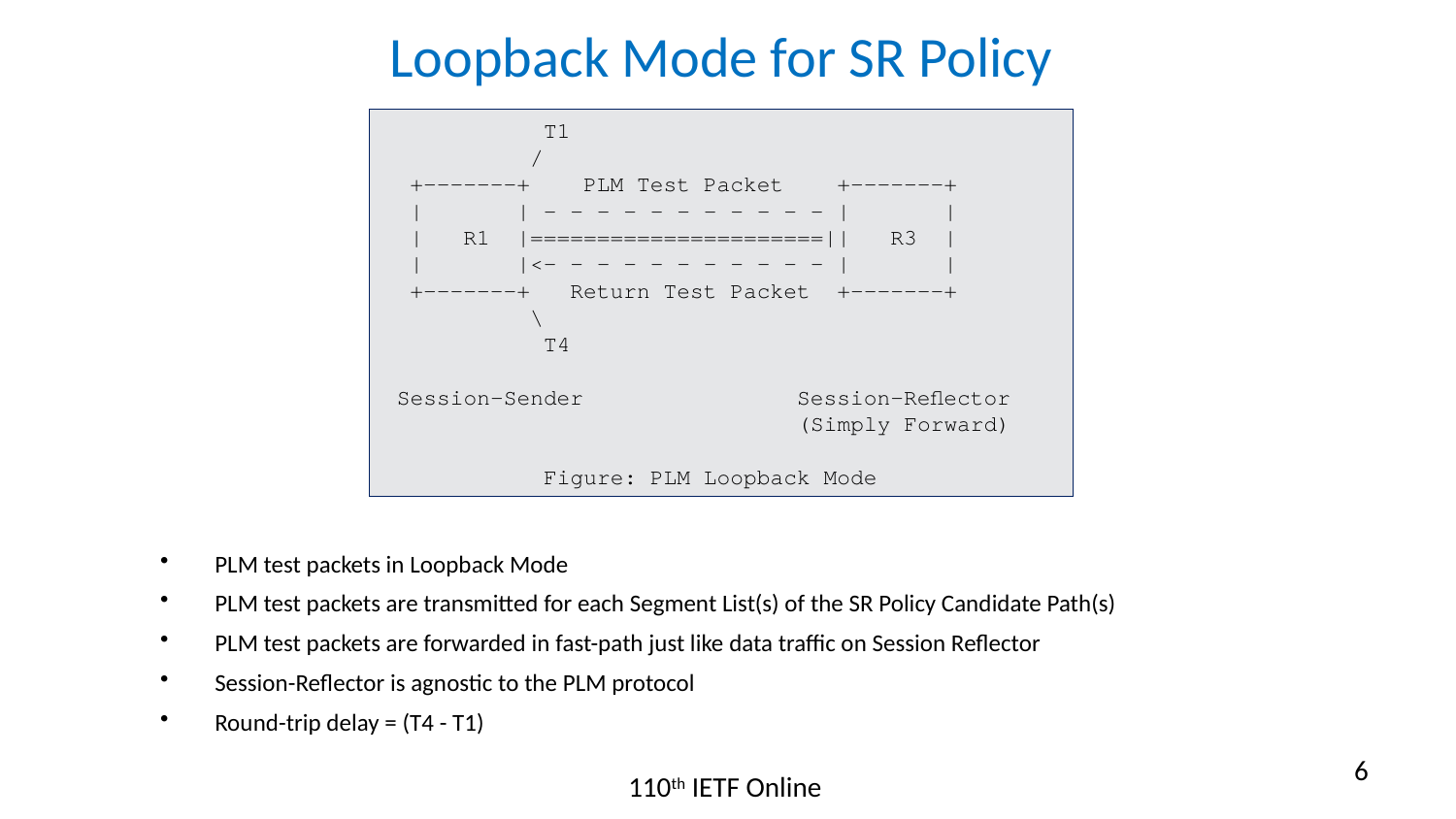

# Loopback Mode for SR Policy
            T1
           /
  +-------+    PLM Test Packet    +-------+
  |       | - - - - - - - - - - - |       |
  |   R1  |======================||   R3  |
  |       |<- - - - - - - - - - - |       |
  +-------+   Return Test Packet  +-------+
           \
            T4

 Session-Sender                Session-Reflector
                               (Simply Forward)

            Figure: PLM Loopback Mode
PLM test packets in Loopback Mode
PLM test packets are transmitted for each Segment List(s) of the SR Policy Candidate Path(s)
PLM test packets are forwarded in fast-path just like data traffic on Session Reflector
Session-Reflector is agnostic to the PLM protocol
Round-trip delay = (T4 - T1)

6
110th IETF Online